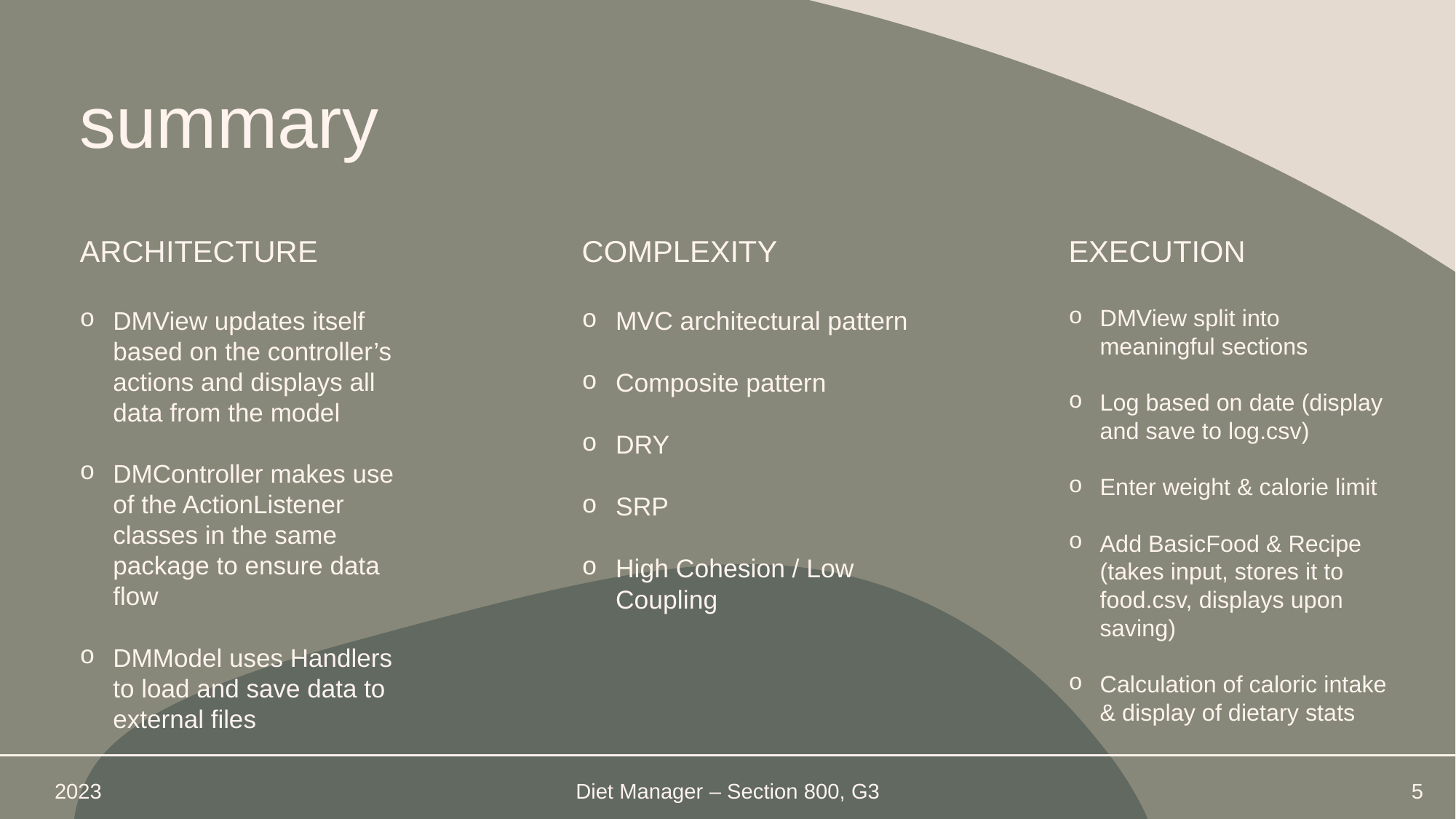

# summary
architecture
complexity
Execution
DMView split into meaningful sections

Log based on date (display and save to log.csv)

Enter weight & calorie limit

Add BasicFood & Recipe (takes input, stores it to food.csv, displays upon saving)

Calculation of caloric intake & display of dietary stats

DMView updates itself based on the controller’s actions and displays all data from the model

DMController makes use of the ActionListener classes in the same package to ensure data flow

DMModel uses Handlers to load and save data to external files

MVC architectural pattern

Composite pattern

DRY

SRP

High Cohesion / Low Coupling

2023
Diet Manager – Section 800, G3
5